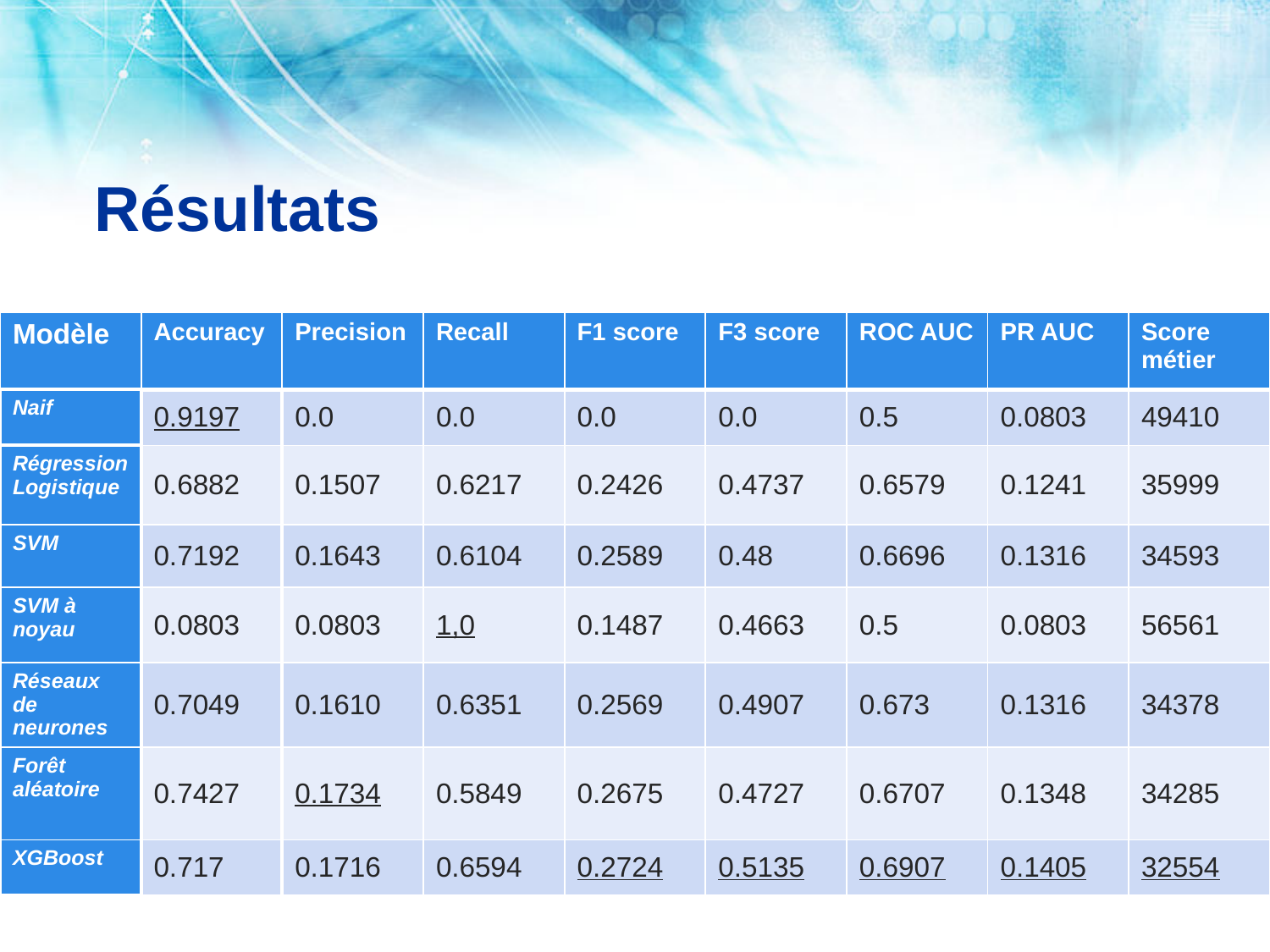

Résultats
| Modèle | Accuracy | Precision | Recall | F1 score | F3 score | ROC AUC | PR AUC | Score métier |
| --- | --- | --- | --- | --- | --- | --- | --- | --- |
| Naif | 0.9197 | 0.0 | 0.0 | 0.0 | 0.0 | 0.5 | 0.0803 | 49410 |
| Régression Logistique | 0.6882 | 0.1507 | 0.6217 | 0.2426 | 0.4737 | 0.6579 | 0.1241 | 35999 |
| SVM | 0.7192 | 0.1643 | 0.6104 | 0.2589 | 0.48 | 0.6696 | 0.1316 | 34593 |
| SVM à noyau | 0.0803 | 0.0803 | 1,0 | 0.1487 | 0.4663 | 0.5 | 0.0803 | 56561 |
| Réseaux de neurones | 0.7049 | 0.1610 | 0.6351 | 0.2569 | 0.4907 | 0.673 | 0.1316 | 34378 |
| Forêt aléatoire | 0.7427 | 0.1734 | 0.5849 | 0.2675 | 0.4727 | 0.6707 | 0.1348 | 34285 |
| XGBoost | 0.717 | 0.1716 | 0.6594 | 0.2724 | 0.5135 | 0.6907 | 0.1405 | 32554 |